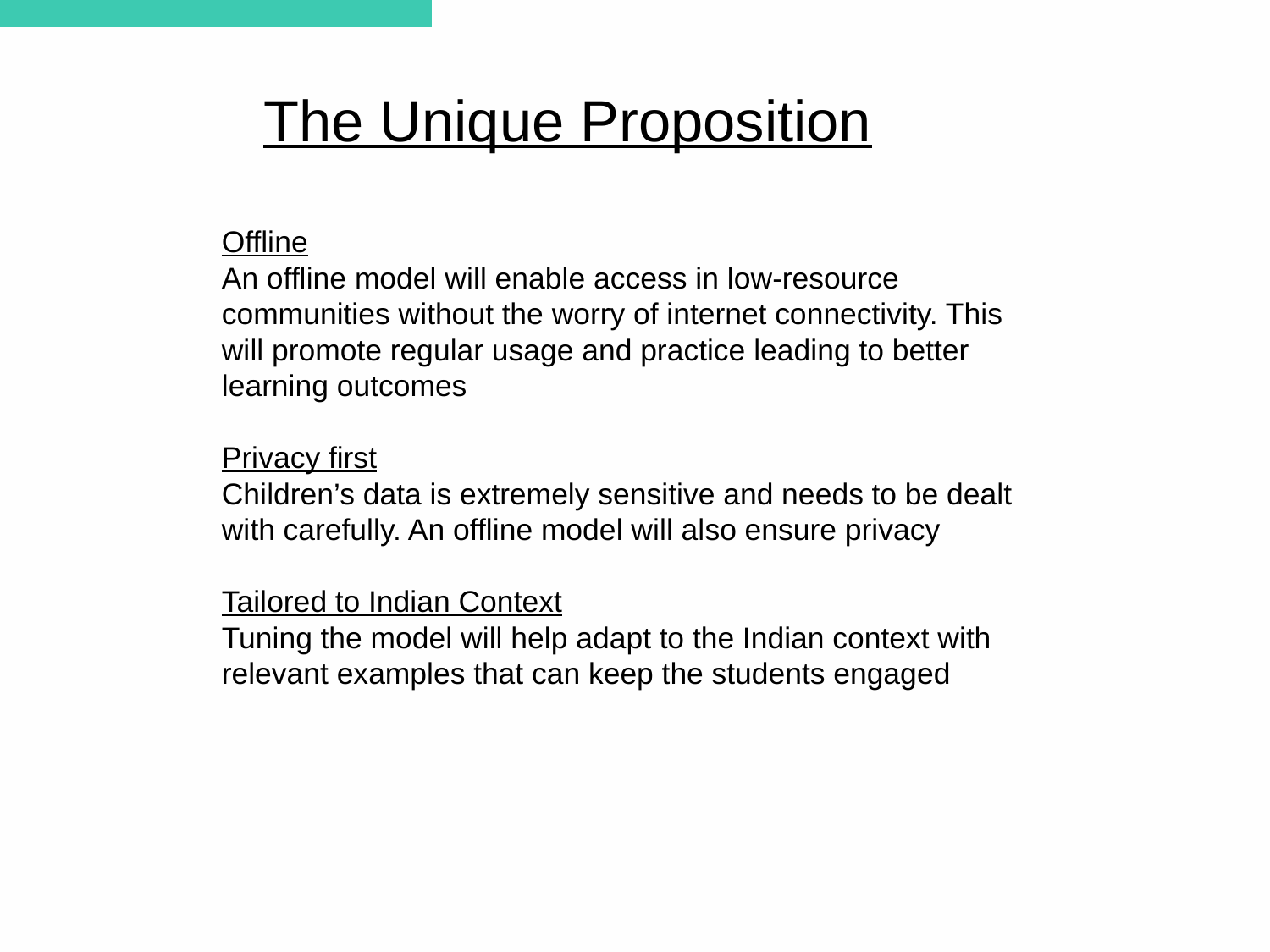

The Unique Proposition
Offline
An offline model will enable access in low-resource communities without the worry of internet connectivity. This will promote regular usage and practice leading to better learning outcomes

Privacy first
Children’s data is extremely sensitive and needs to be dealt with carefully. An offline model will also ensure privacy

Tailored to Indian Context
Tuning the model will help adapt to the Indian context with relevant examples that can keep the students engaged